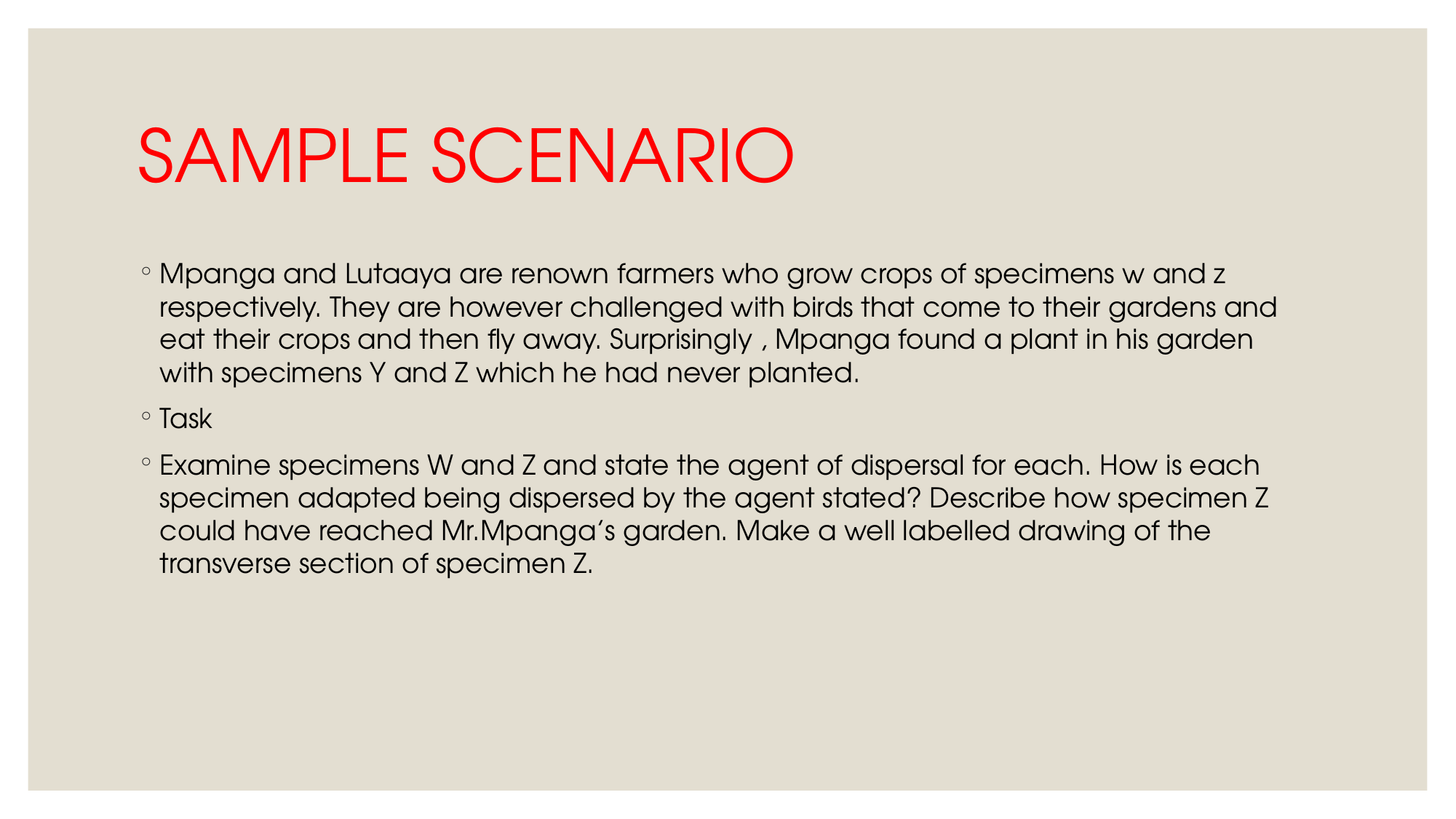

# SAMPLE SCENARIO
Mpanga and Lutaaya are renown farmers who grow crops of specimens w and z respectively. They are however challenged with birds that come to their gardens and eat their crops and then fly away. Surprisingly , Mpanga found a plant in his garden with specimens Y and Z which he had never planted.
Task
Examine specimens W and Z and state the agent of dispersal for each. How is each specimen adapted being dispersed by the agent stated? Describe how specimen Z could have reached Mr.Mpanga’s garden. Make a well labelled drawing of the transverse section of specimen Z.